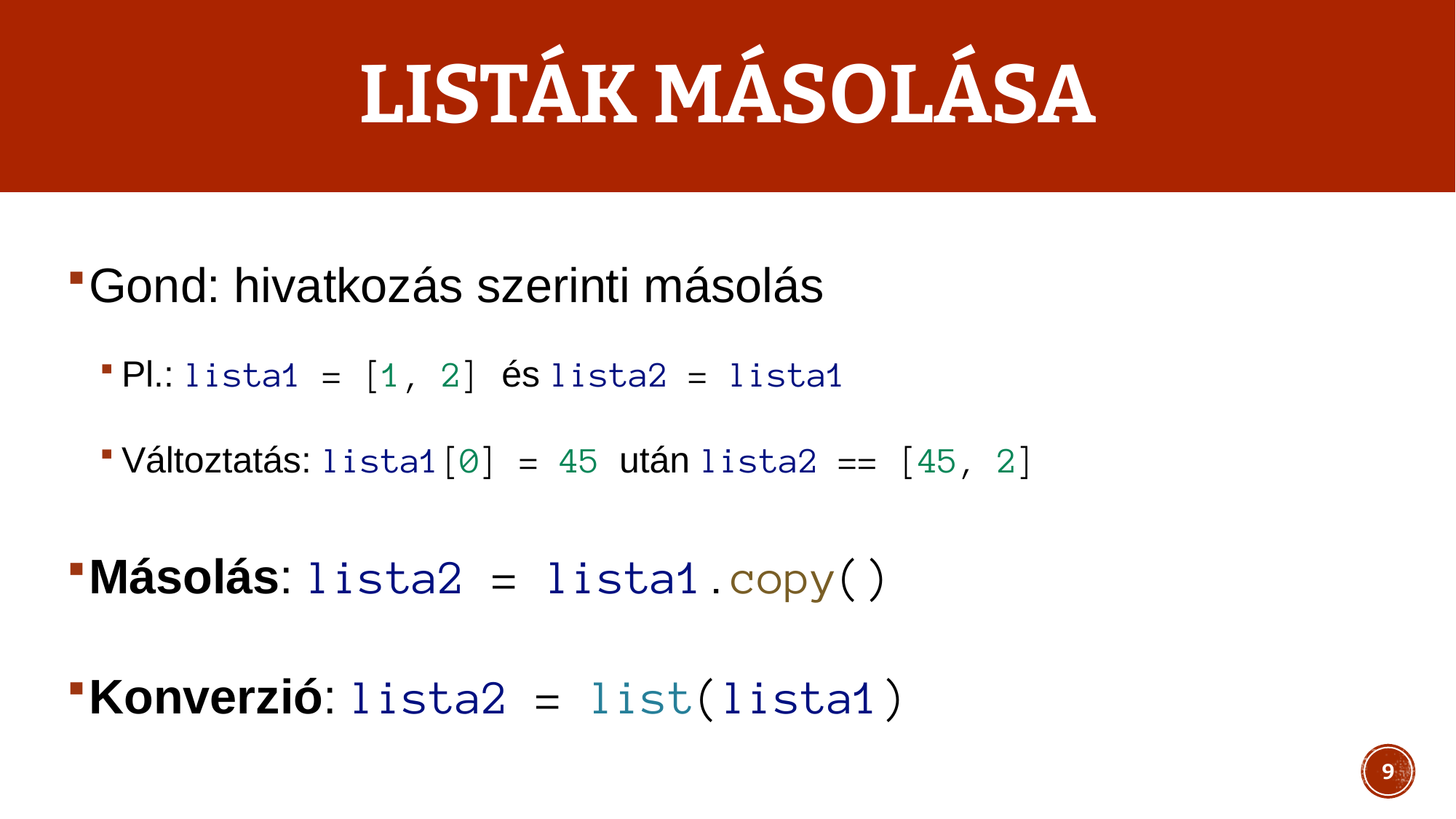

# Listák másolása
Gond: hivatkozás szerinti másolás
Pl.: lista1 = [1, 2] és lista2 = lista1
Változtatás: lista1[0] = 45 után lista2 == [45, 2]
Másolás: lista2 = lista1.copy()
Konverzió: lista2 = list(lista1)
9